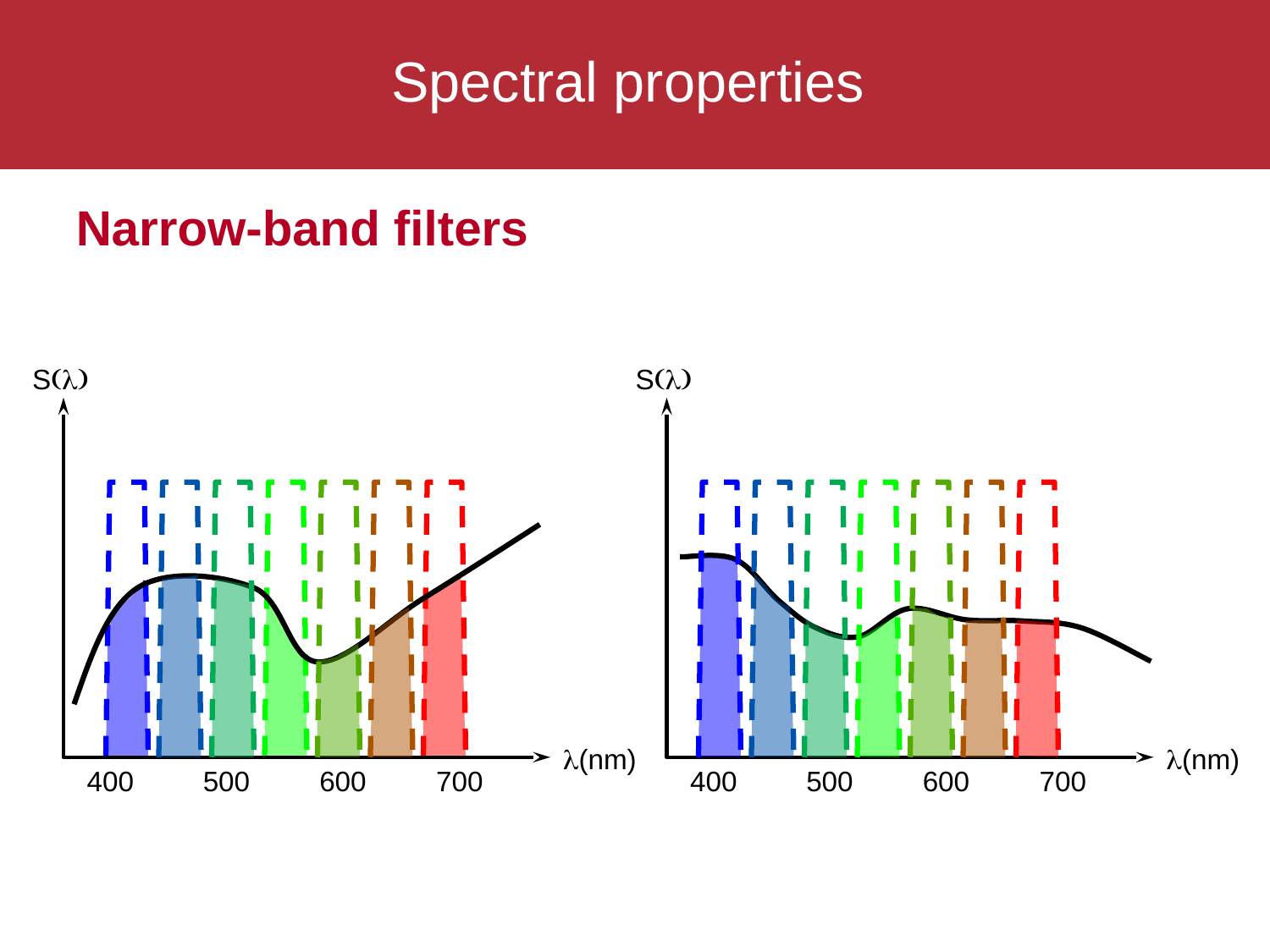

# Spectral properties
Narrow-band filters
S(λ)

λ(nm)
400
500
600
700

S(λ)

λ(nm)
400
500
600
700